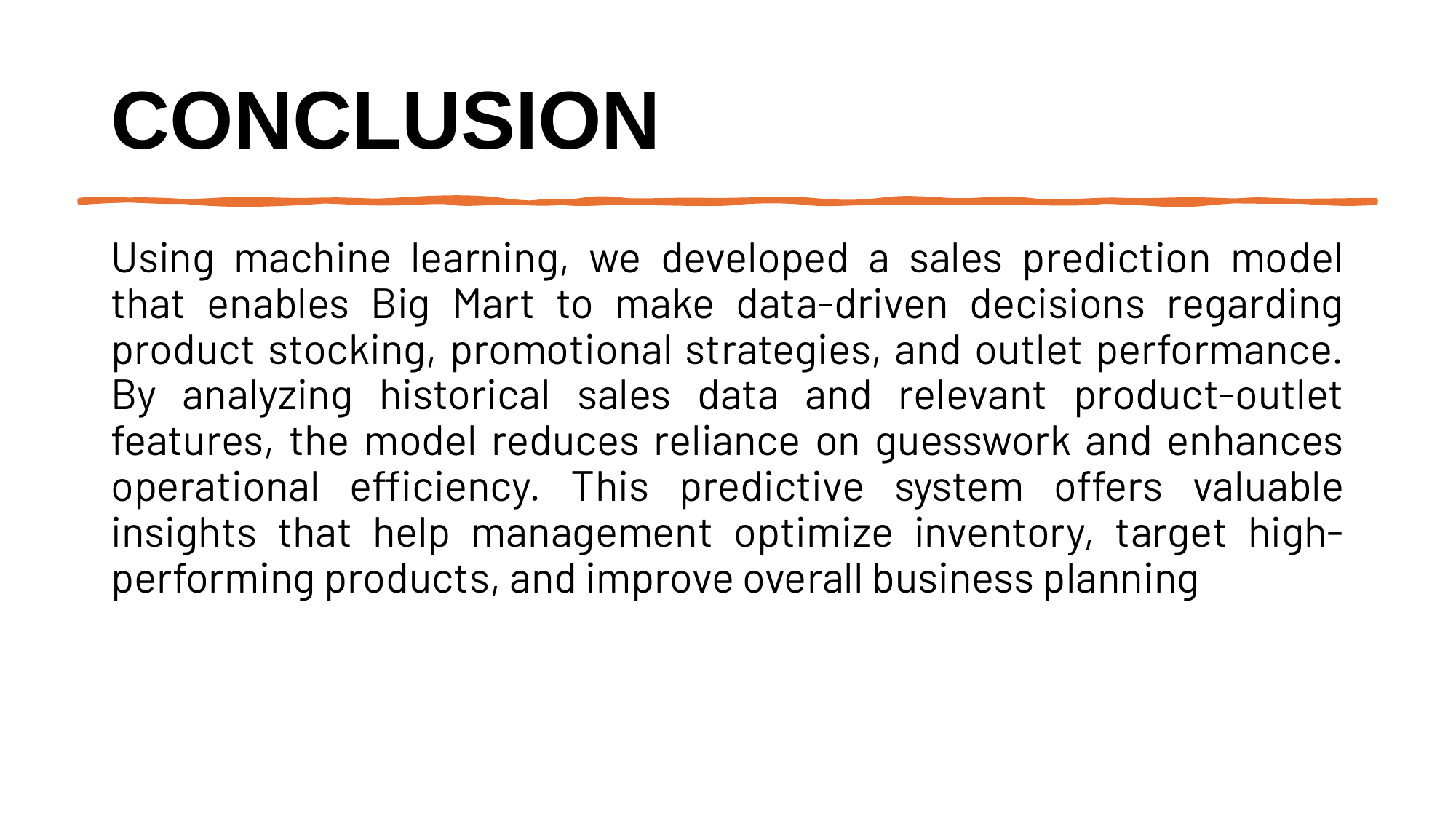

# Conclusion

Using machine learning, we developed a sales prediction model that enables Big Mart to make data-driven decisions regarding product stocking, promotional strategies, and outlet performance. By analyzing historical sales data and relevant product-outlet features, the model reduces reliance on guesswork and enhances operational efficiency. This predictive system offers valuable insights that help management optimize inventory, target high-performing products, and improve overall business planning